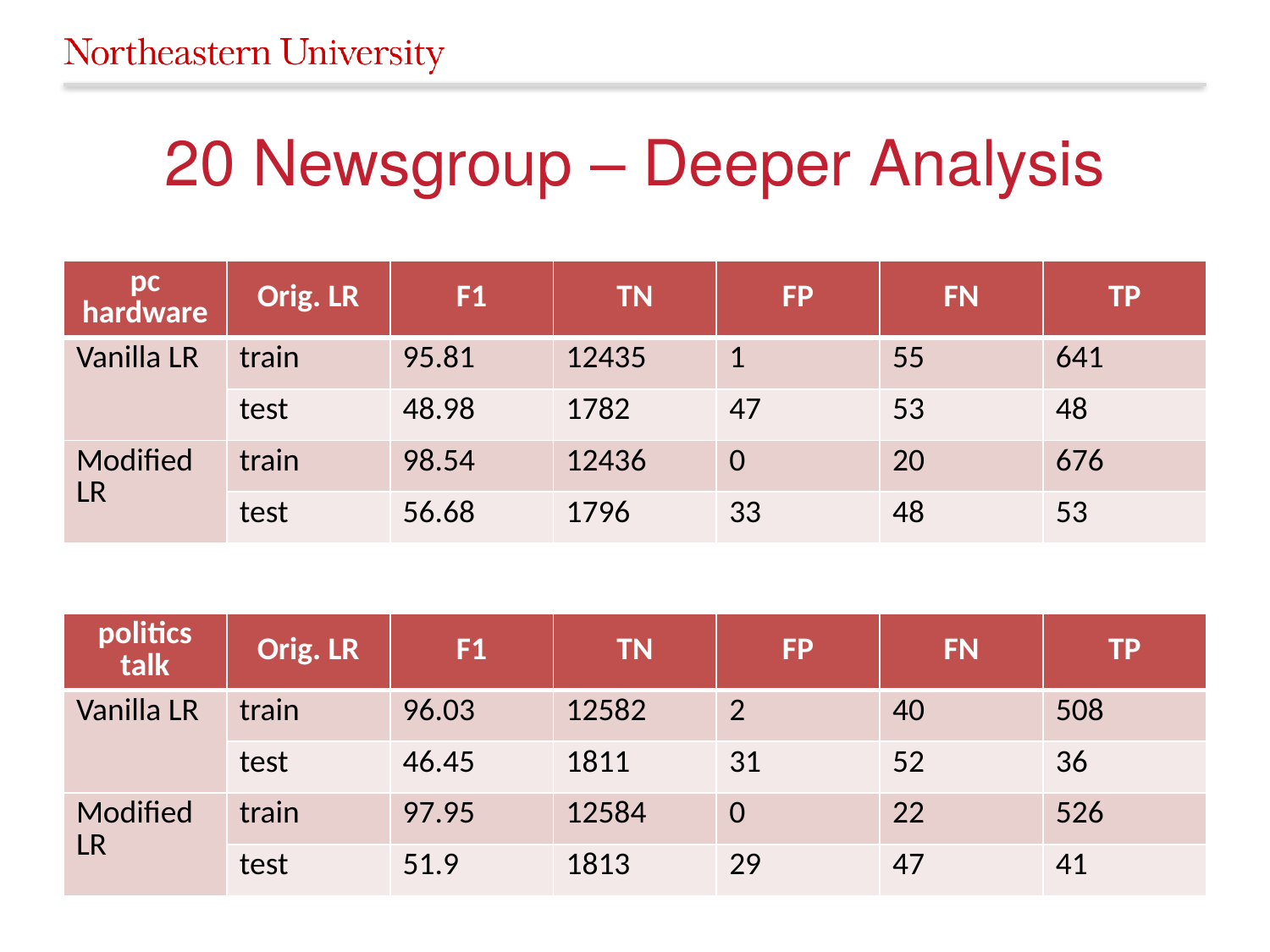

# 20 Newsgroup – Deeper Analysis
| pc hardware | Orig. LR | F1 | TN | FP | FN | TP |
| --- | --- | --- | --- | --- | --- | --- |
| Vanilla LR | train | 95.81 | 12435 | 1 | 55 | 641 |
|  | test | 48.98 | 1782 | 47 | 53 | 48 |
| Modified LR | train | 98.54 | 12436 | 0 | 20 | 676 |
|  | test | 56.68 | 1796 | 33 | 48 | 53 |
| politics talk | Orig. LR | F1 | TN | FP | FN | TP |
| --- | --- | --- | --- | --- | --- | --- |
| Vanilla LR | train | 96.03 | 12582 | 2 | 40 | 508 |
|  | test | 46.45 | 1811 | 31 | 52 | 36 |
| Modified LR | train | 97.95 | 12584 | 0 | 22 | 526 |
|  | test | 51.9 | 1813 | 29 | 47 | 41 |